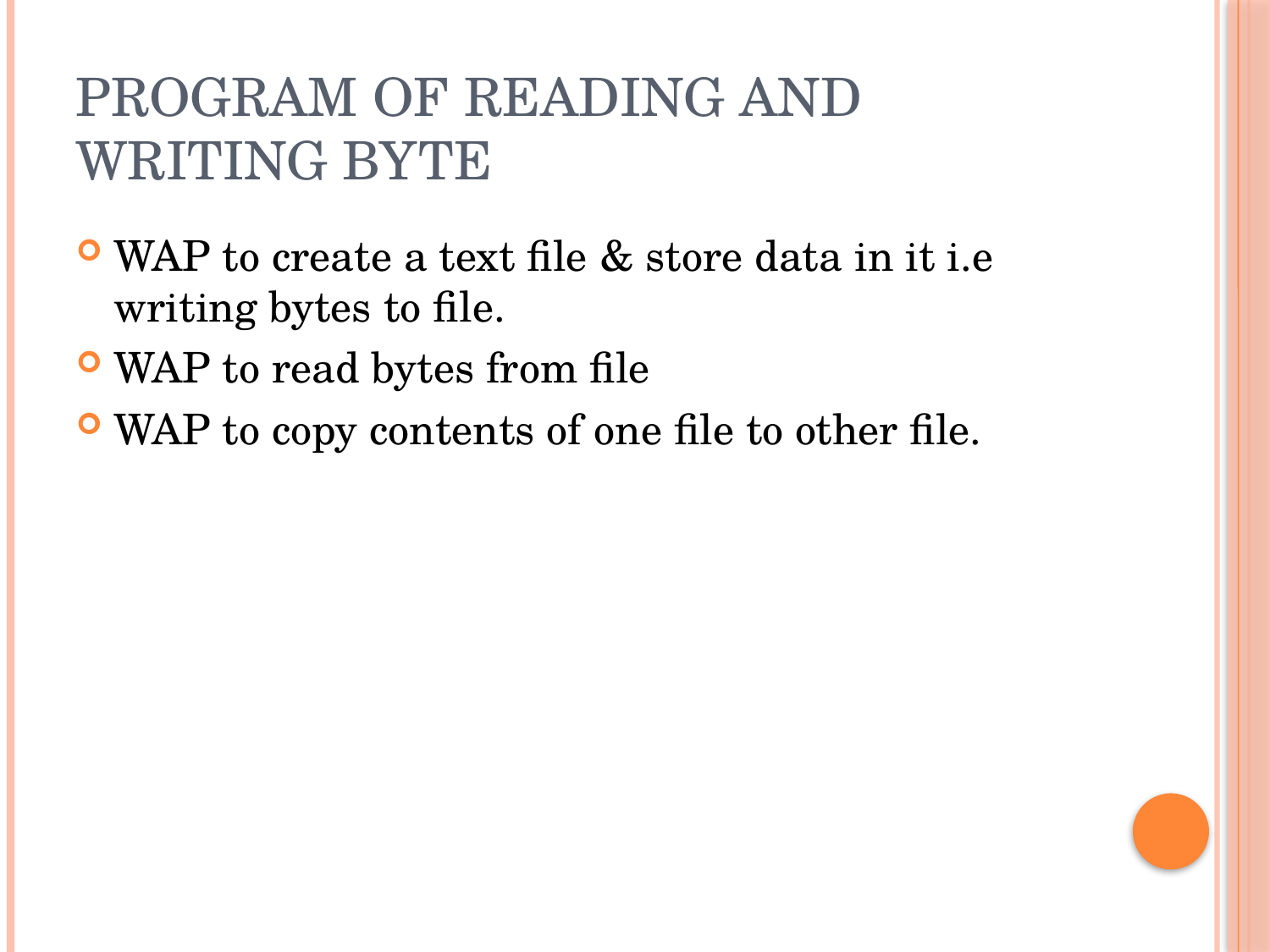

# Program of Reading and writing byte
WAP to create a text file & store data in it i.e writing bytes to file.
WAP to read bytes from file
WAP to copy contents of one file to other file.